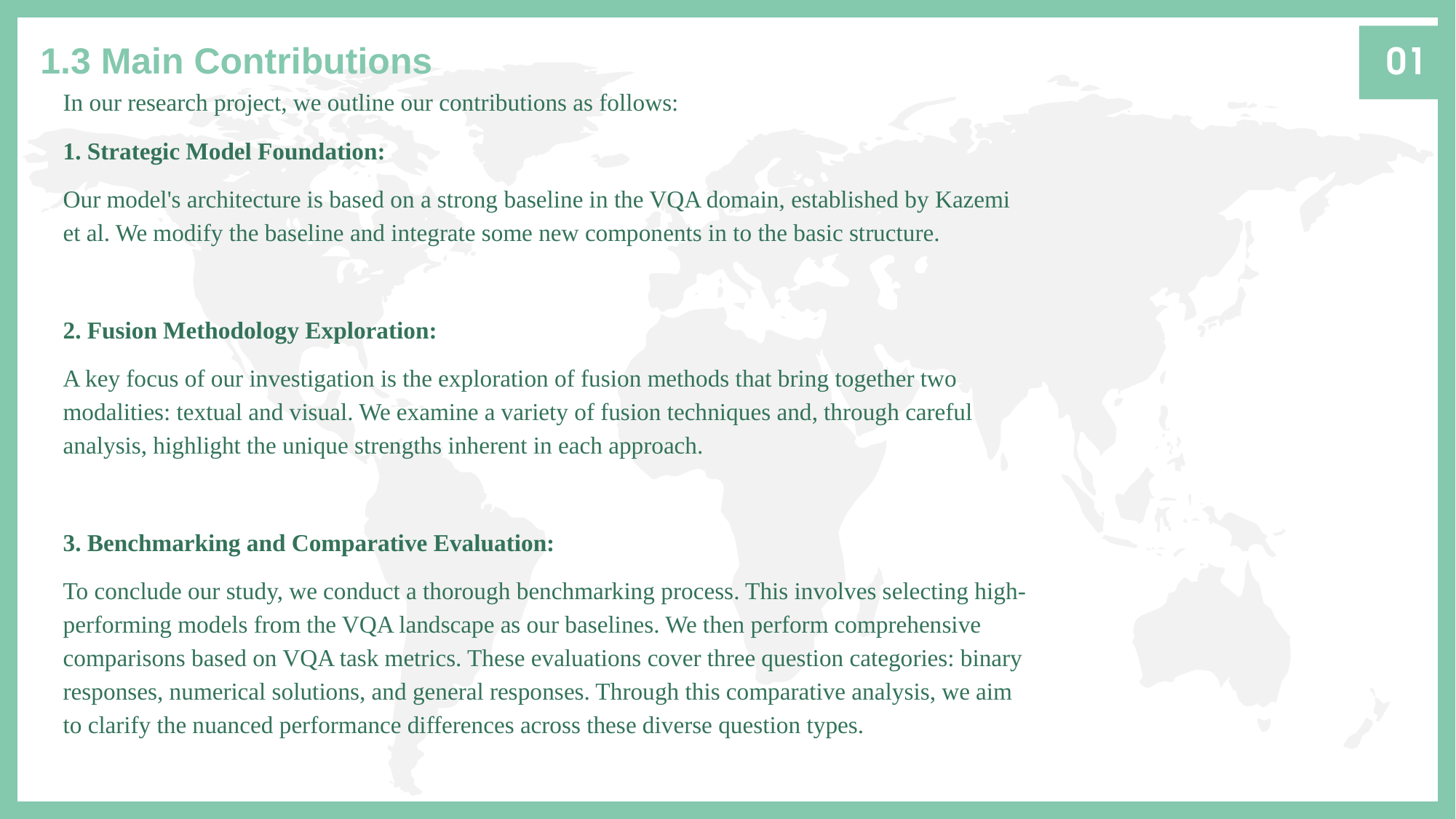

01
1.3 Main Contributions
In our research project, we outline our contributions as follows:
1. Strategic Model Foundation:
Our model's architecture is based on a strong baseline in the VQA domain, established by Kazemi et al. We modify the baseline and integrate some new components in to the basic structure.

2. Fusion Methodology Exploration:
A key focus of our investigation is the exploration of fusion methods that bring together two modalities: textual and visual. We examine a variety of fusion techniques and, through careful analysis, highlight the unique strengths inherent in each approach.

3. Benchmarking and Comparative Evaluation:
To conclude our study, we conduct a thorough benchmarking process. This involves selecting high-performing models from the VQA landscape as our baselines. We then perform comprehensive comparisons based on VQA task metrics. These evaluations cover three question categories: binary responses, numerical solutions, and general responses. Through this comparative analysis, we aim to clarify the nuanced performance differences across these diverse question types.